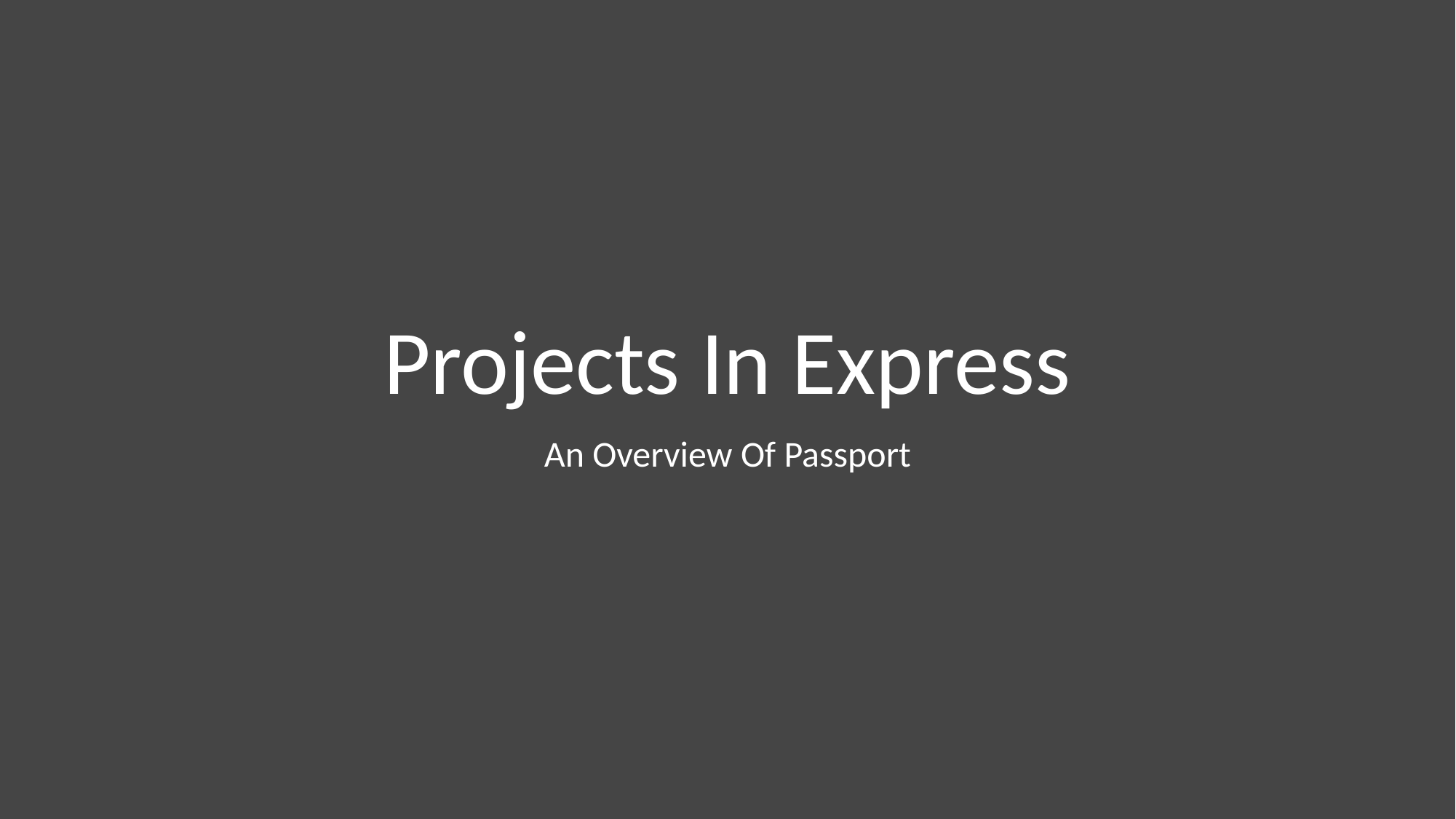

# Projects In Express
An Overview Of Passport